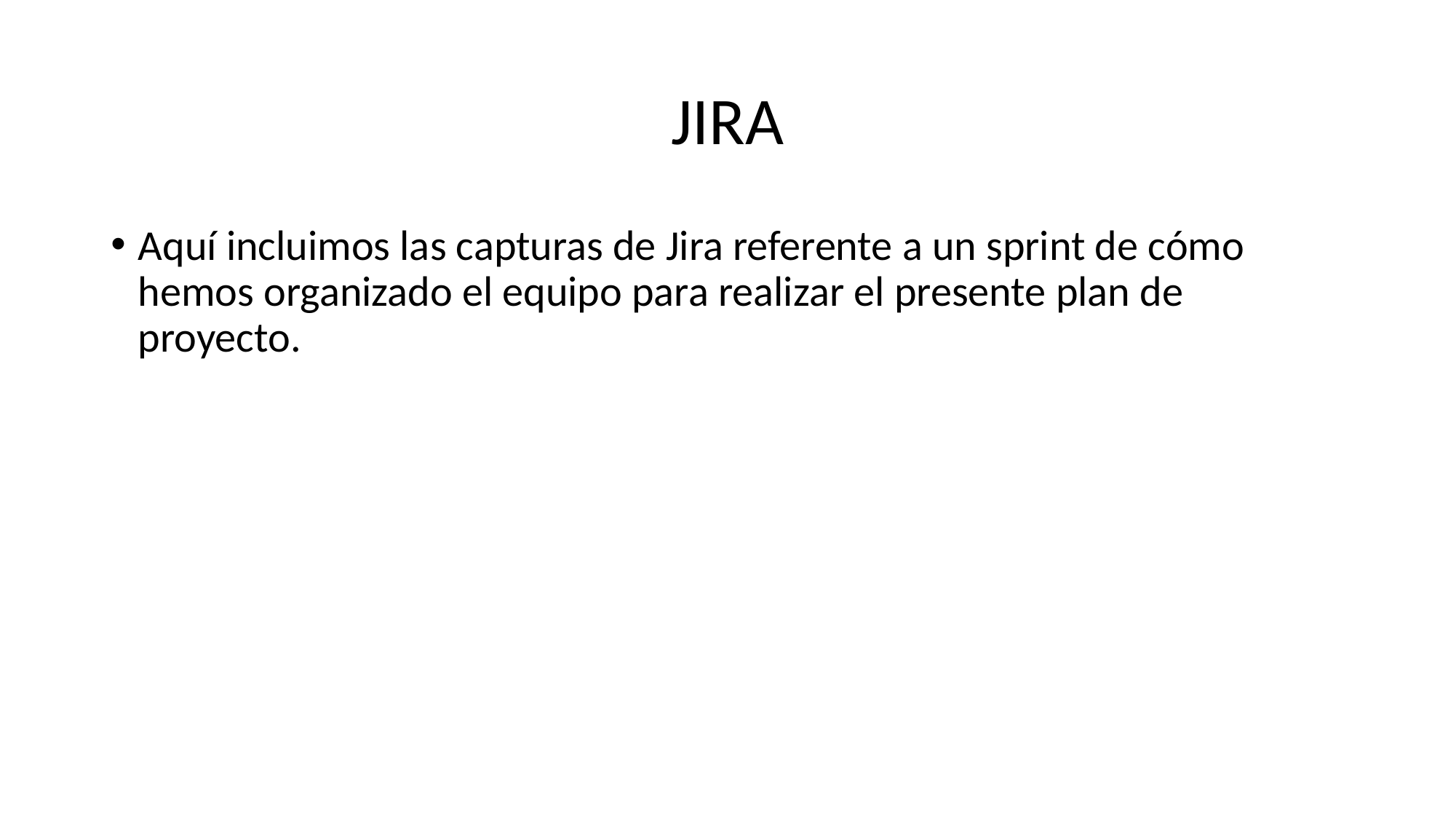

# JIRA
Aquí incluimos las capturas de Jira referente a un sprint de cómo hemos organizado el equipo para realizar el presente plan de proyecto.